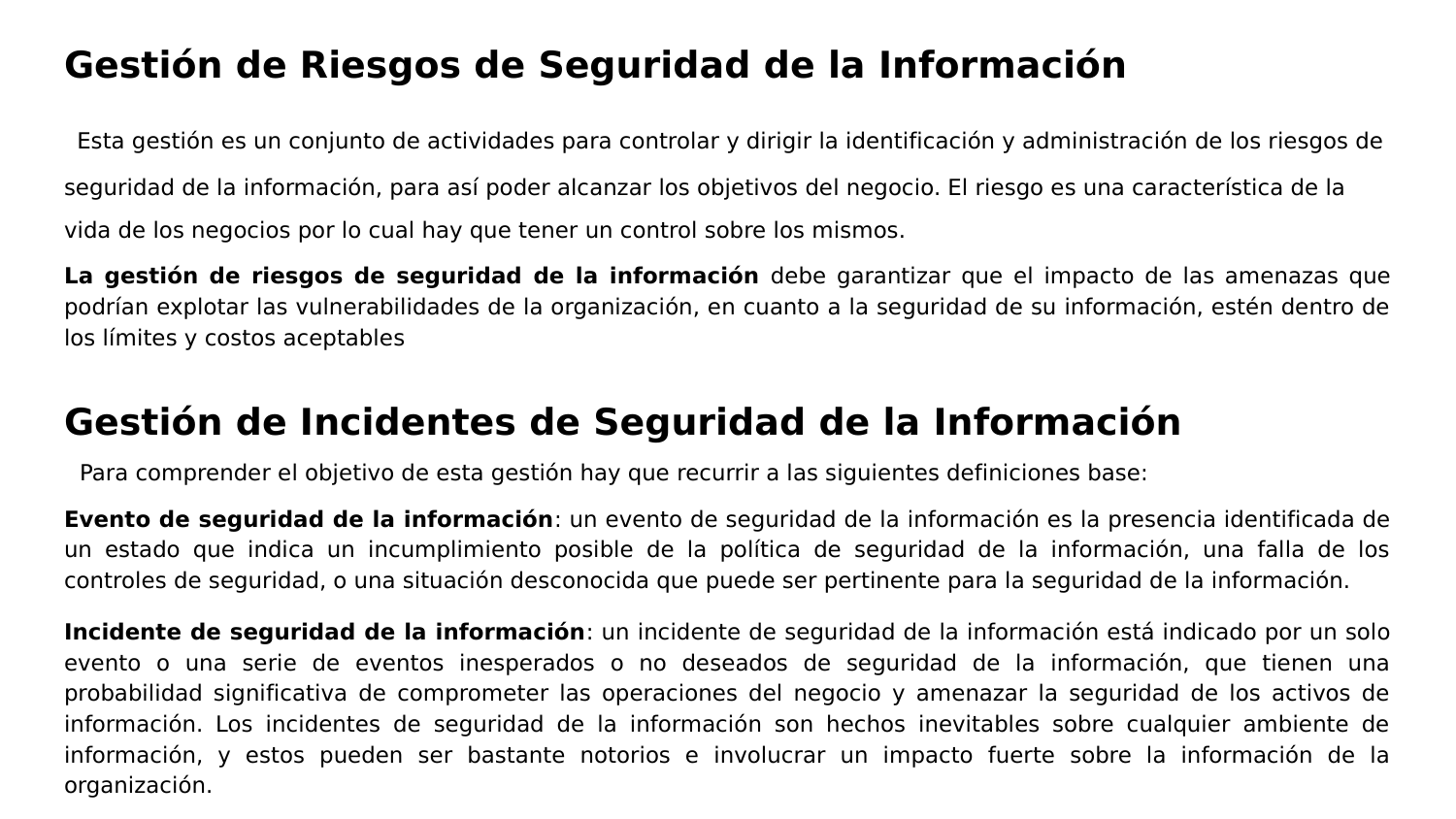

Gestión de Riesgos de Seguridad de la Información                      Esta gestión es un conjunto de actividades para controlar y dirigir la identificación y administración de los riesgos de seguridad de la información, para así poder alcanzar los objetivos del negocio. El riesgo es una característica de la vida de los negocios por lo cual hay que tener un control sobre los mismos.
La gestión de riesgos de seguridad de la información debe garantizar que el impacto de las amenazas que podrían explotar las vulnerabilidades de la organización, en cuanto a la seguridad de su información, estén dentro de los límites y costos aceptables
Gestión de Incidentes de Seguridad de la Información                             Para comprender el objetivo de esta gestión hay que recurrir a las siguientes definiciones base:
Evento de seguridad de la información: un evento de seguridad de la información es la presencia identificada de un estado que indica un incumplimiento posible de la política de seguridad de la información, una falla de los controles de seguridad, o una situación desconocida que puede ser pertinente para la seguridad de la información.
Incidente de seguridad de la información: un incidente de seguridad de la información está indicado por un solo evento o una serie de eventos inesperados o no deseados de seguridad de la información, que tienen una probabilidad significativa de comprometer las operaciones del negocio y amenazar la seguridad de los activos de información. Los incidentes de seguridad de la información son hechos inevitables sobre cualquier ambiente de información, y estos pueden ser bastante notorios e involucrar un impacto fuerte sobre la información de la organización.

#